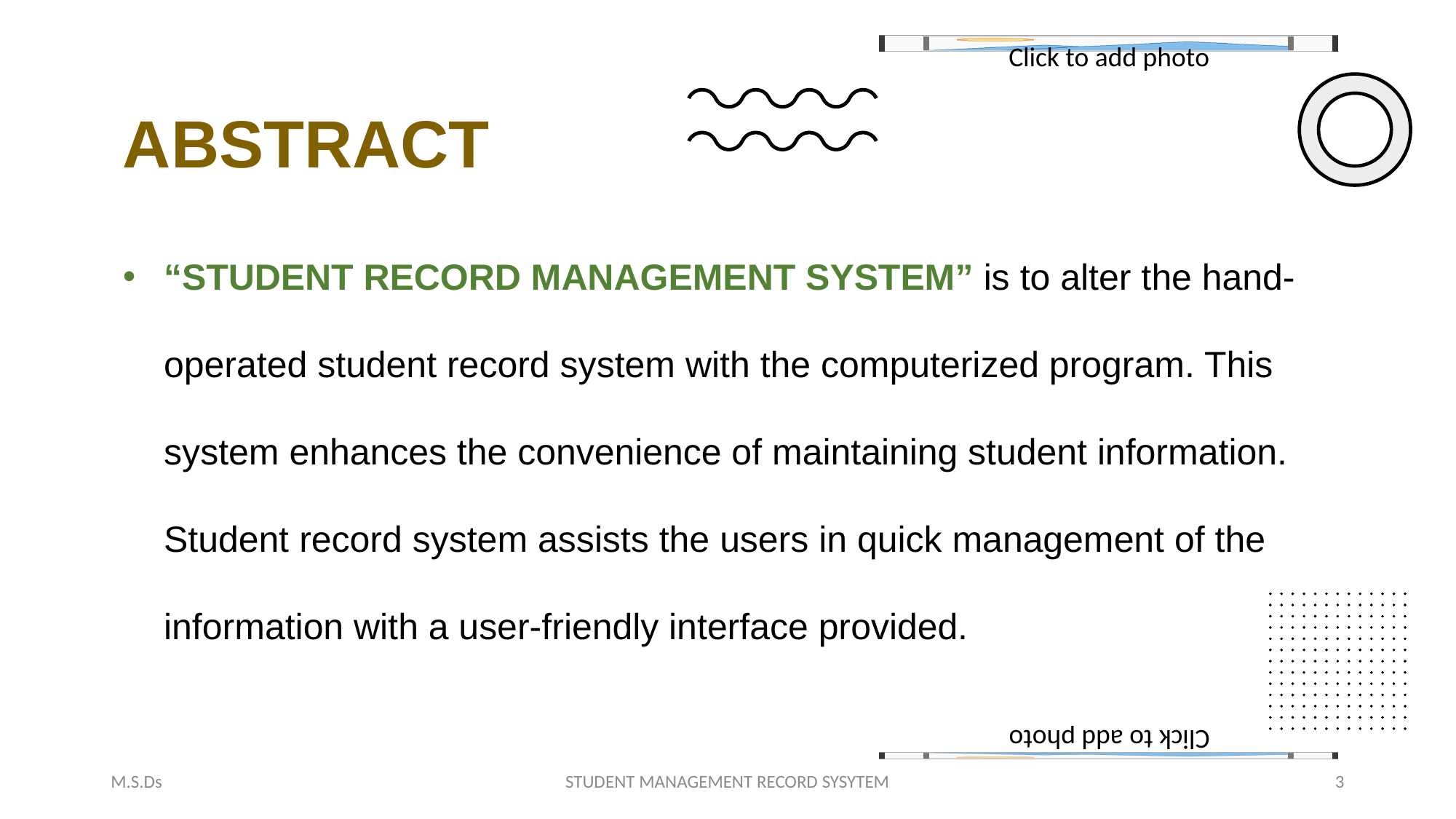

# ABSTRACT

“STUDENT RECORD MANAGEMENT SYSTEM” is to alter the hand-operated student record system with the computerized program. This system enhances the convenience of maintaining student information. Student record system assists the users in quick management of the information with a user-friendly interface provided.

M.S.Ds
STUDENT MANAGEMENT RECORD SYSYTEM
3